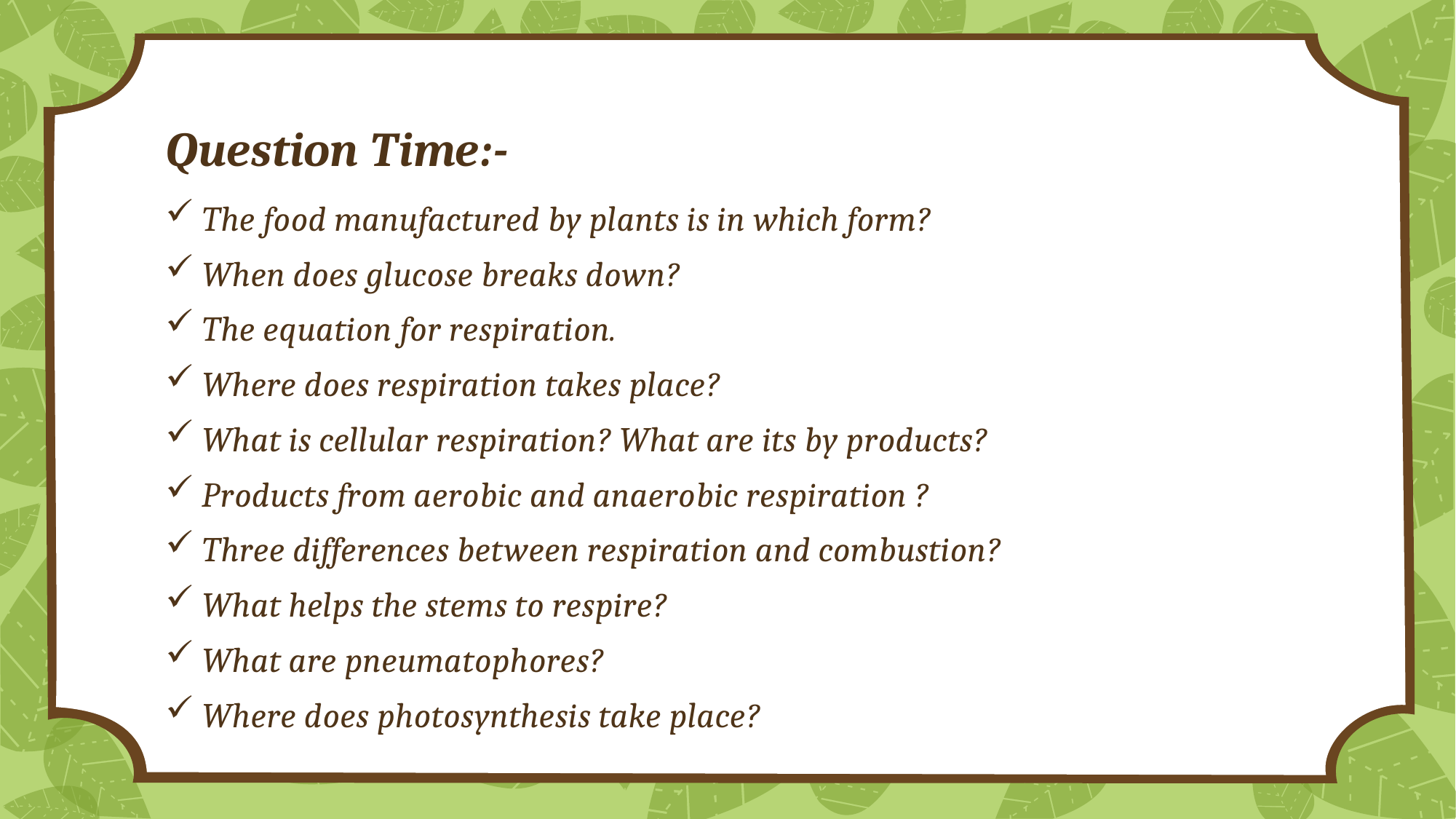

# Question Time:-
 The food manufactured by plants is in which form?
 When does glucose breaks down?
 The equation for respiration.
 Where does respiration takes place?
 What is cellular respiration? What are its by products?
 Products from aerobic and anaerobic respiration ?
 Three differences between respiration and combustion?
 What helps the stems to respire?
 What are pneumatophores?
 Where does photosynthesis take place?